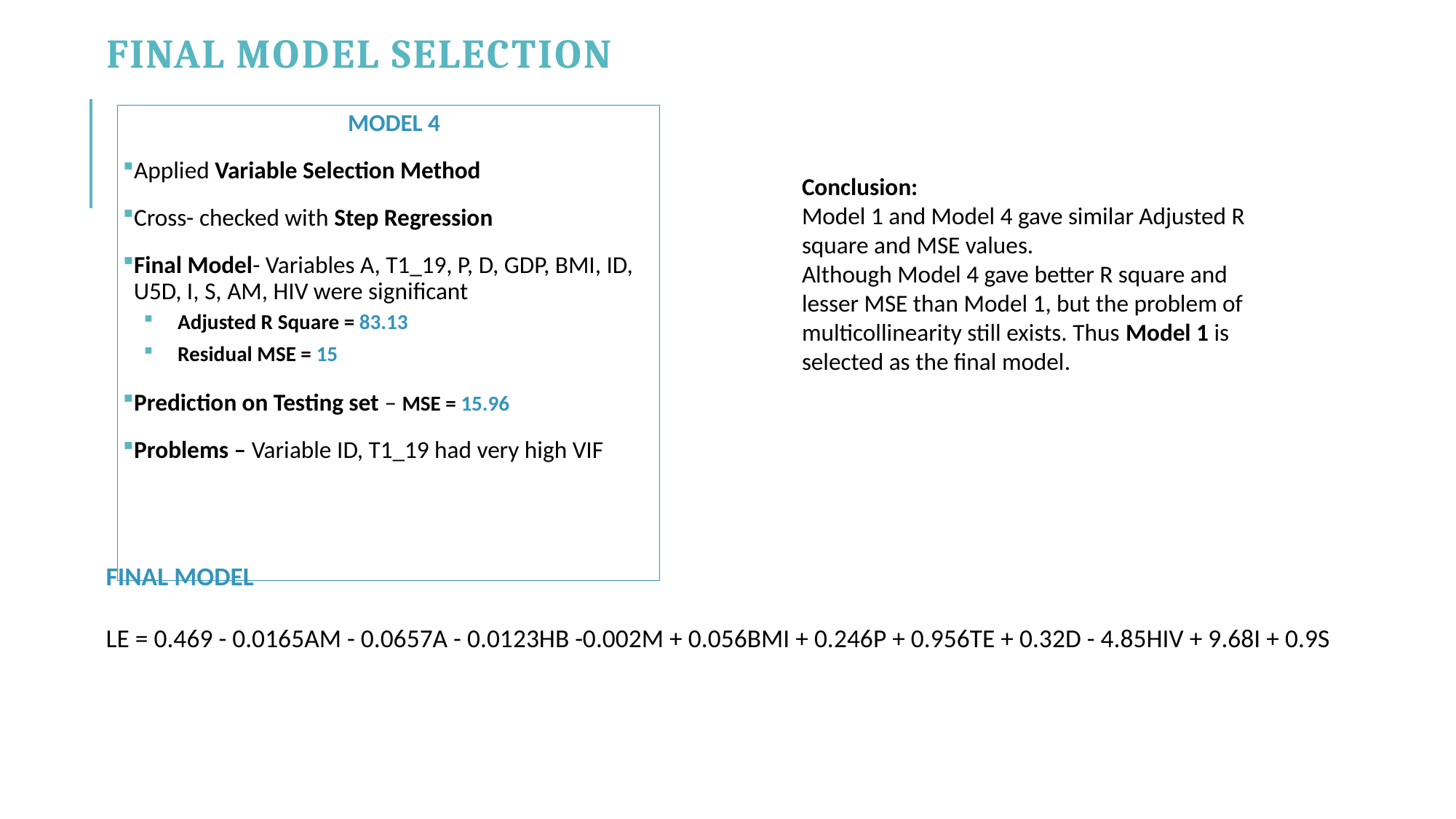

FINAL MODEL SELECTION
MODEL 4
Applied Variable Selection Method
Cross- checked with Step Regression
Final Model- Variables A, T1_19, P, D, GDP, BMI, ID, U5D, I, S, AM, HIV were significant
Adjusted R Square = 83.13
Residual MSE = 15
Prediction on Testing set – MSE = 15.96
Problems – Variable ID, T1_19 had very high VIF
Conclusion:
Model 1 and Model 4 gave similar Adjusted R square and MSE values.
Although Model 4 gave better R square and lesser MSE than Model 1, but the problem of multicollinearity still exists. Thus Model 1 is selected as the final model.
FINAL MODEL

LE = 0.469 - 0.0165AM - 0.0657A - 0.0123HB -0.002M + 0.056BMI + 0.246P + 0.956TE + 0.32D - 4.85HIV + 9.68I + 0.9S